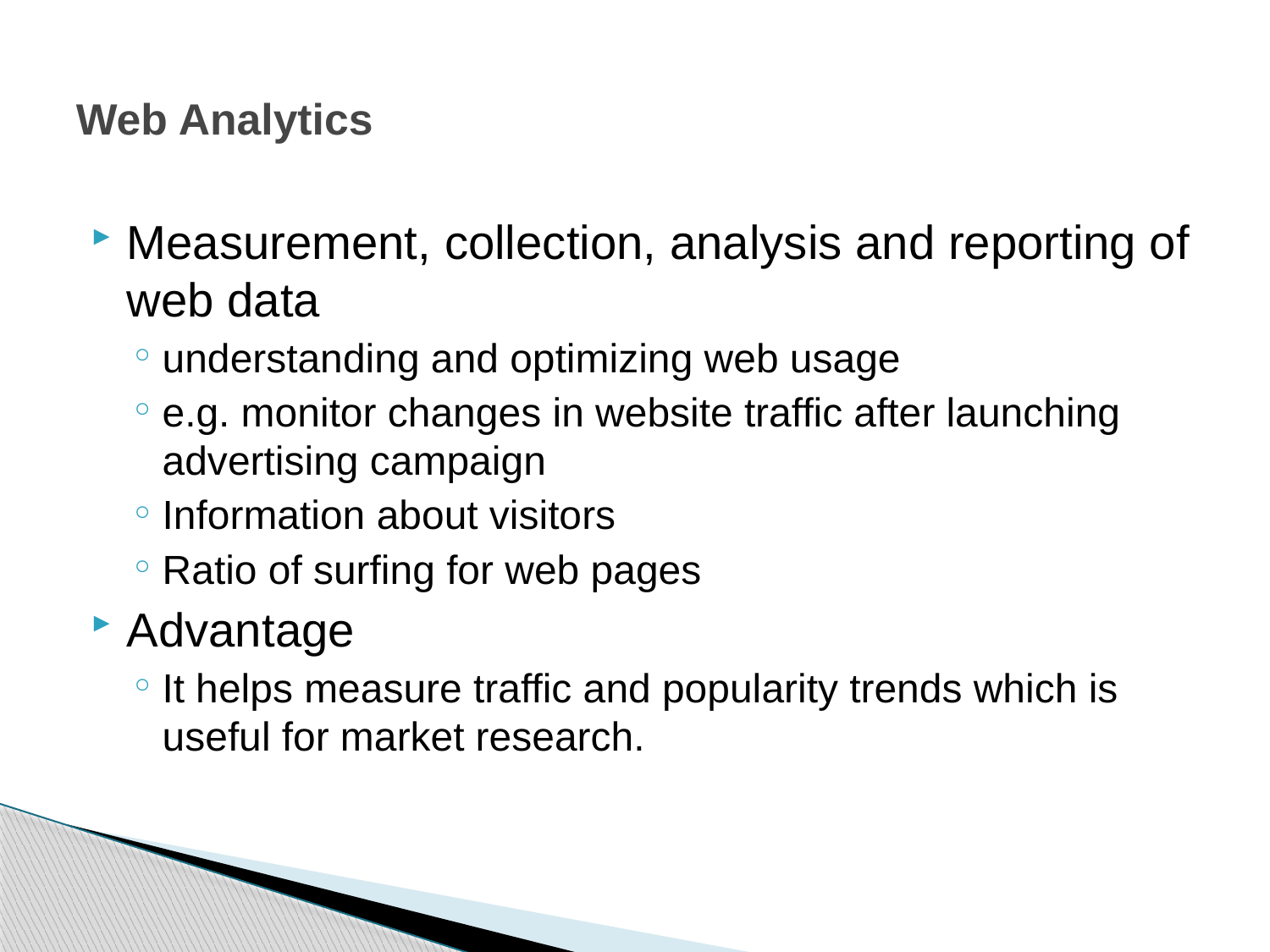

# Web Analytics
Measurement, collection, analysis and reporting of web data
understanding and optimizing web usage
e.g. monitor changes in website traffic after launching advertising campaign
Information about visitors
Ratio of surfing for web pages
Advantage
It helps measure traffic and popularity trends which is useful for market research.